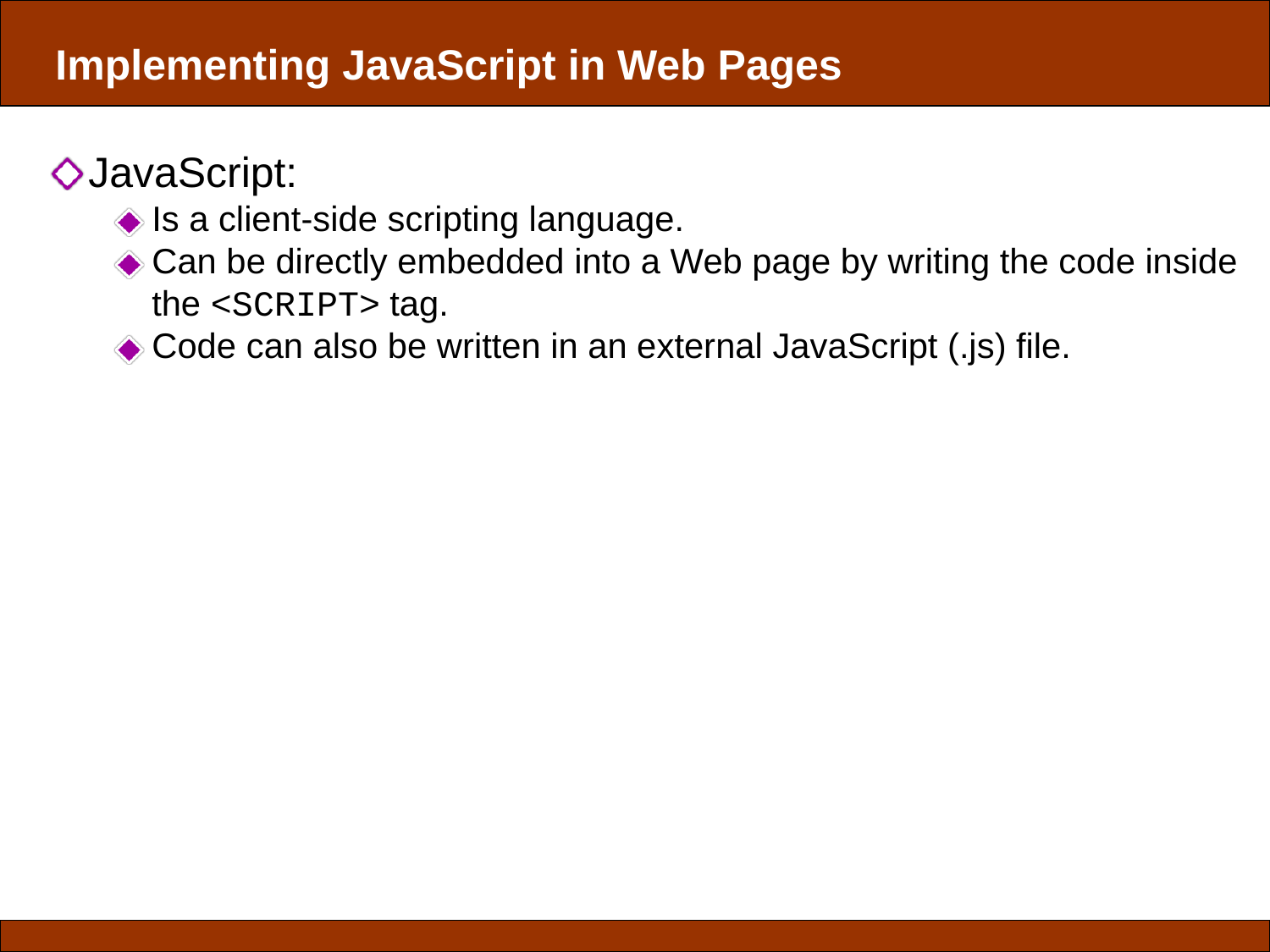

Implementing JavaScript in Web Pages
JavaScript:
Is a client-side scripting language.
Can be directly embedded into a Web page by writing the code inside
the <SCRIPT> tag.
Code can also be written in an external JavaScript (.js) file.

Slide ‹#› of 33